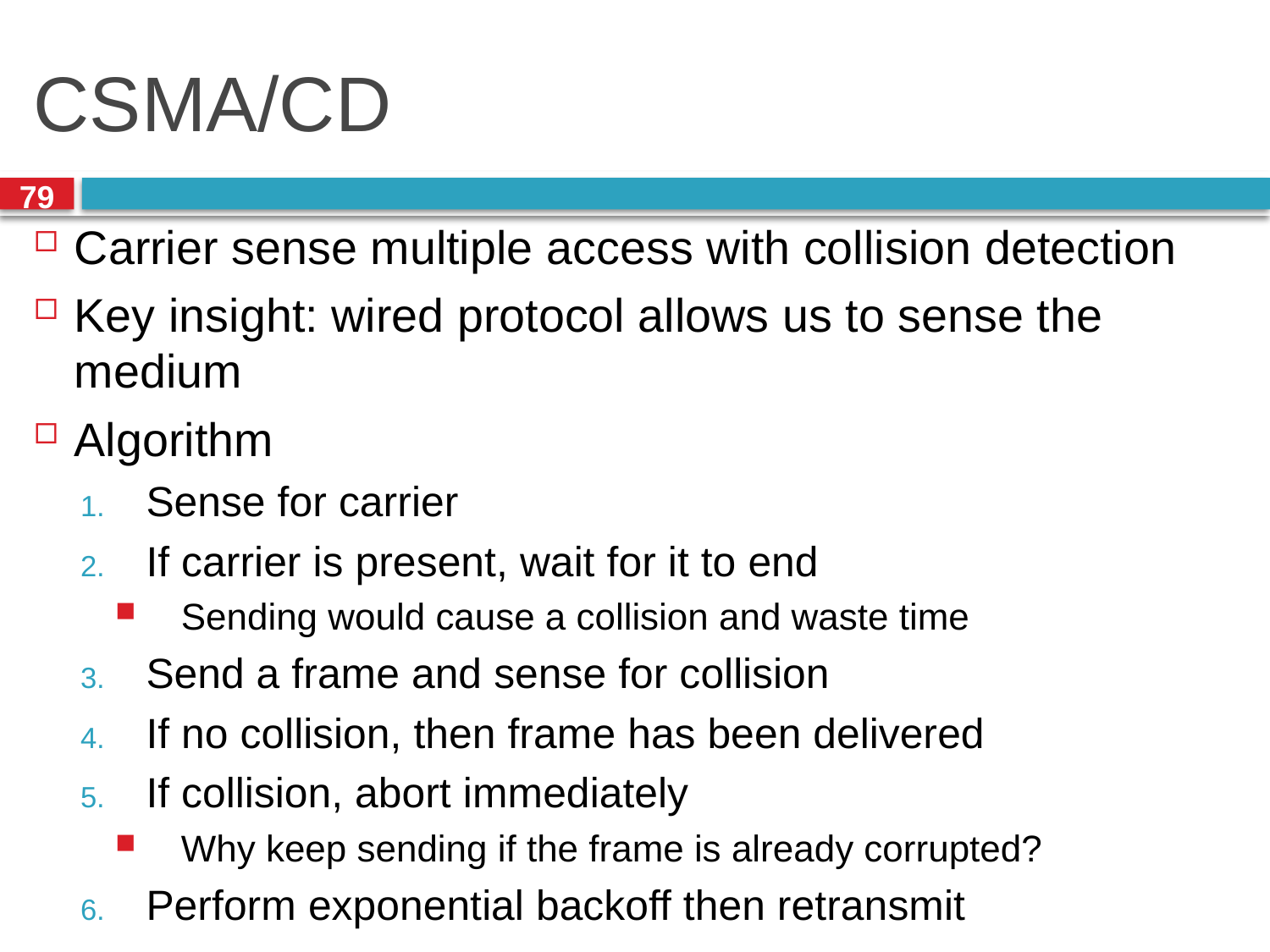

# CSMA/CD
79
Carrier sense multiple access with collision detection
Key insight: wired protocol allows us to sense the medium
Algorithm
Sense for carrier
If carrier is present, wait for it to end
Sending would cause a collision and waste time
Send a frame and sense for collision
If no collision, then frame has been delivered
If collision, abort immediately
Why keep sending if the frame is already corrupted?
Perform exponential backoff then retransmit